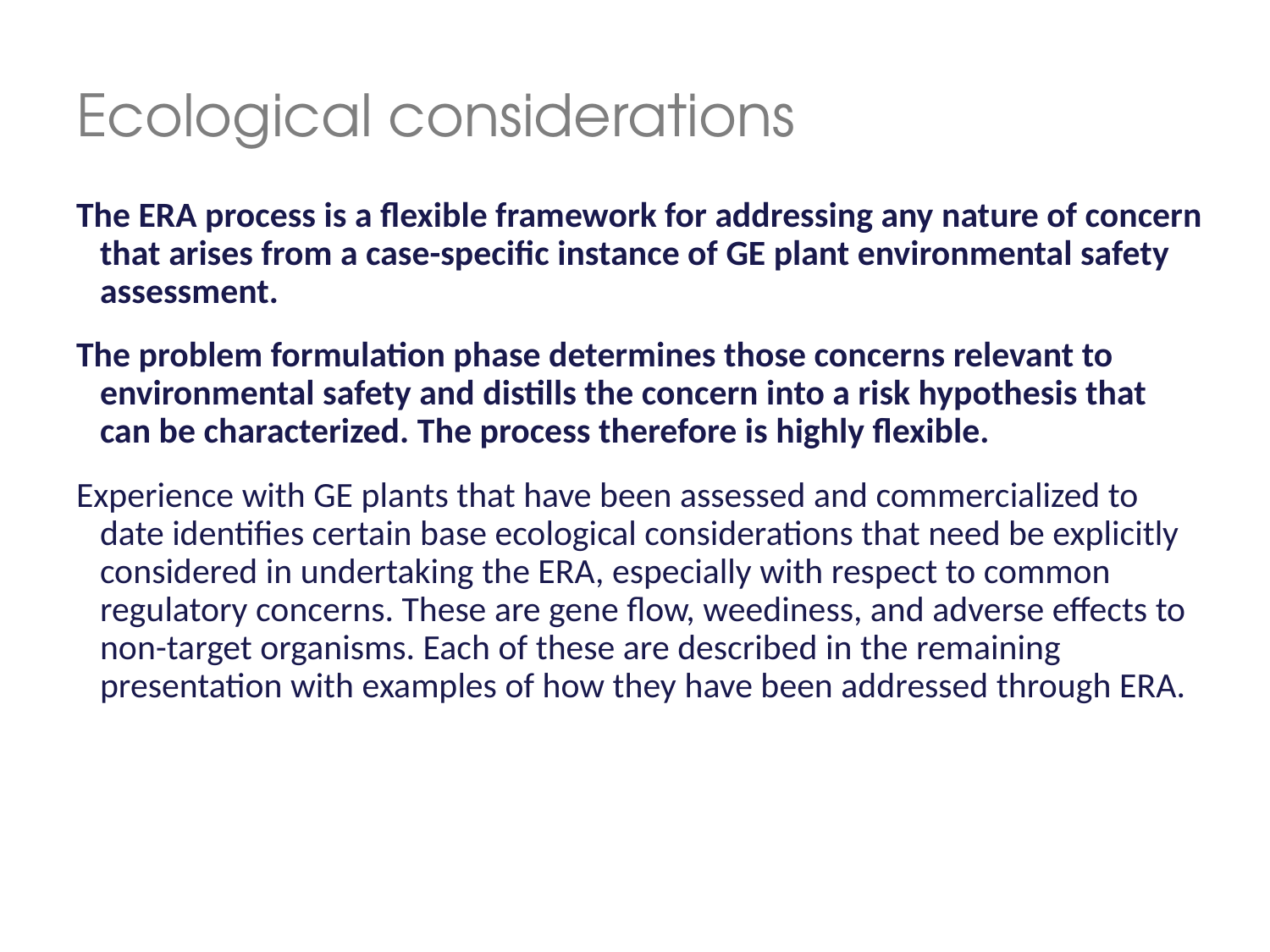

Ecological considerations
The ERA process is a flexible framework for addressing any nature of concern that arises from a case-specific instance of GE plant environmental safety assessment.

The problem formulation phase determines those concerns relevant to environmental safety and distills the concern into a risk hypothesis that can be characterized. The process therefore is highly flexible.

Experience with GE plants that have been assessed and commercialized to date identifies certain base ecological considerations that need be explicitly considered in undertaking the ERA, especially with respect to common regulatory concerns. These are gene flow, weediness, and adverse effects to non-target organisms. Each of these are described in the remaining presentation with examples of how they have been addressed through ERA.